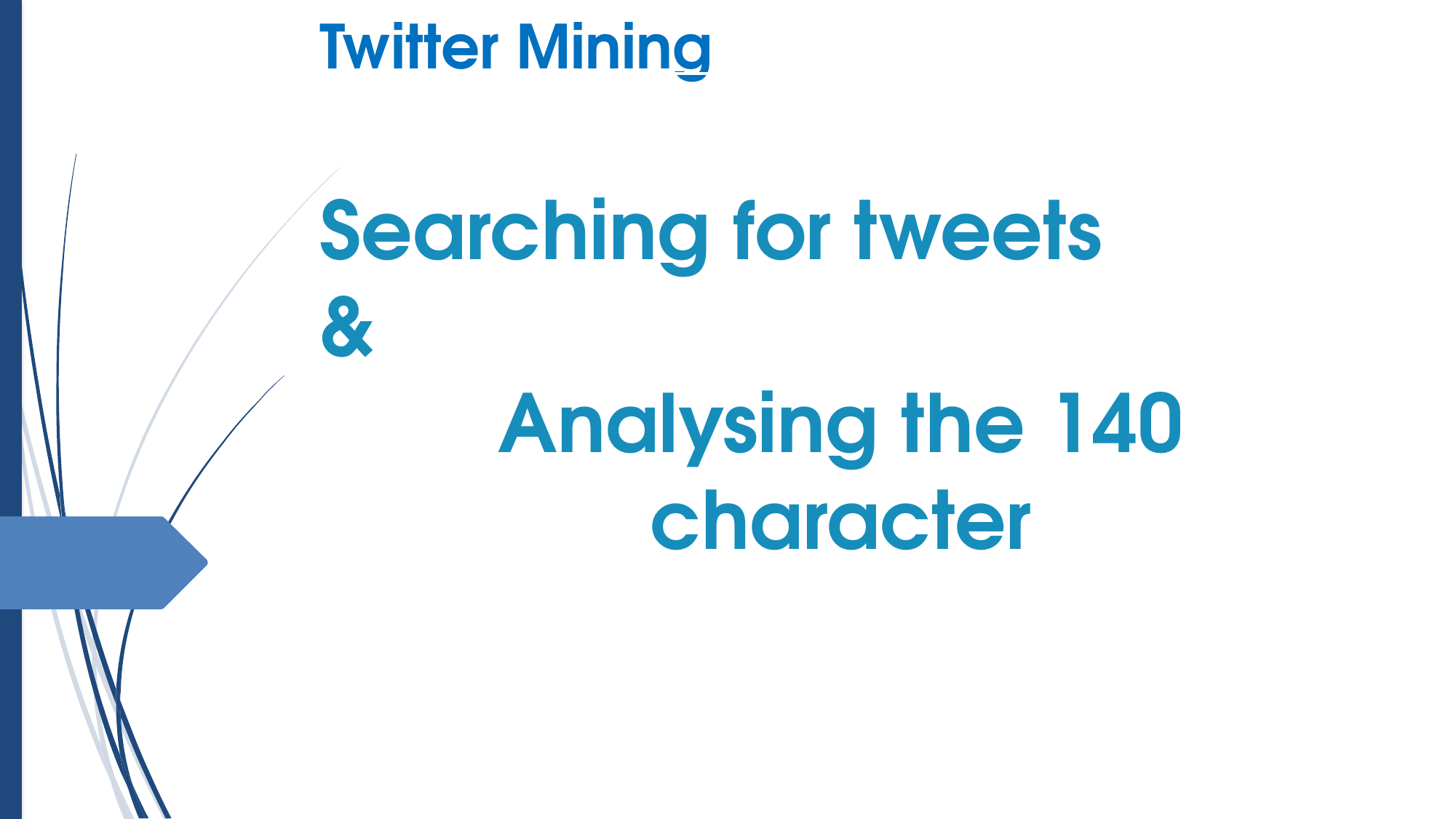

Twitter Mining

Searching for tweets
&
Analysing the 140 character